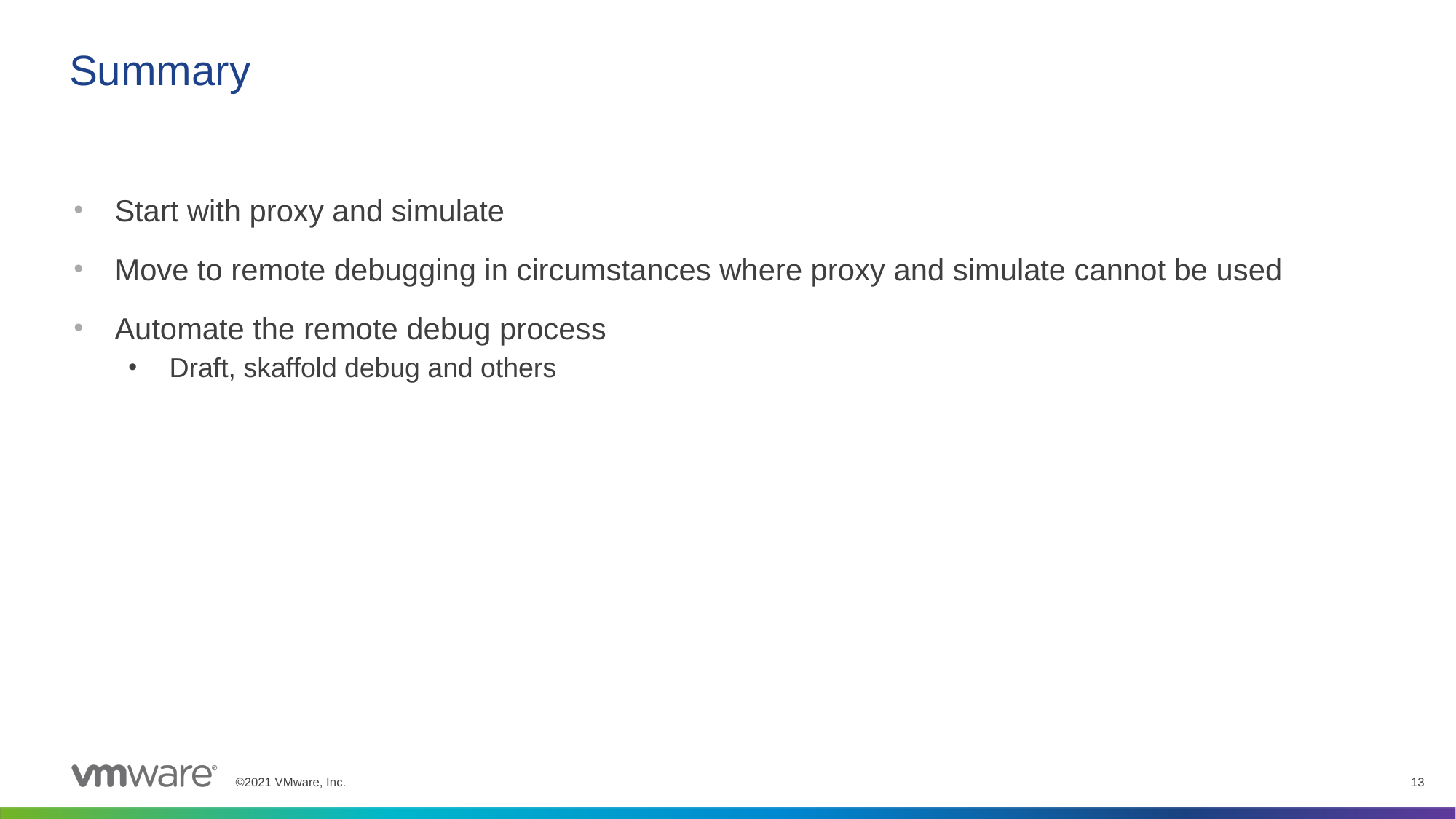

# Summary

Start with proxy and simulate
Move to remote debugging in circumstances where proxy and simulate cannot be used
Automate the remote debug process
Draft, skaffold debug and others